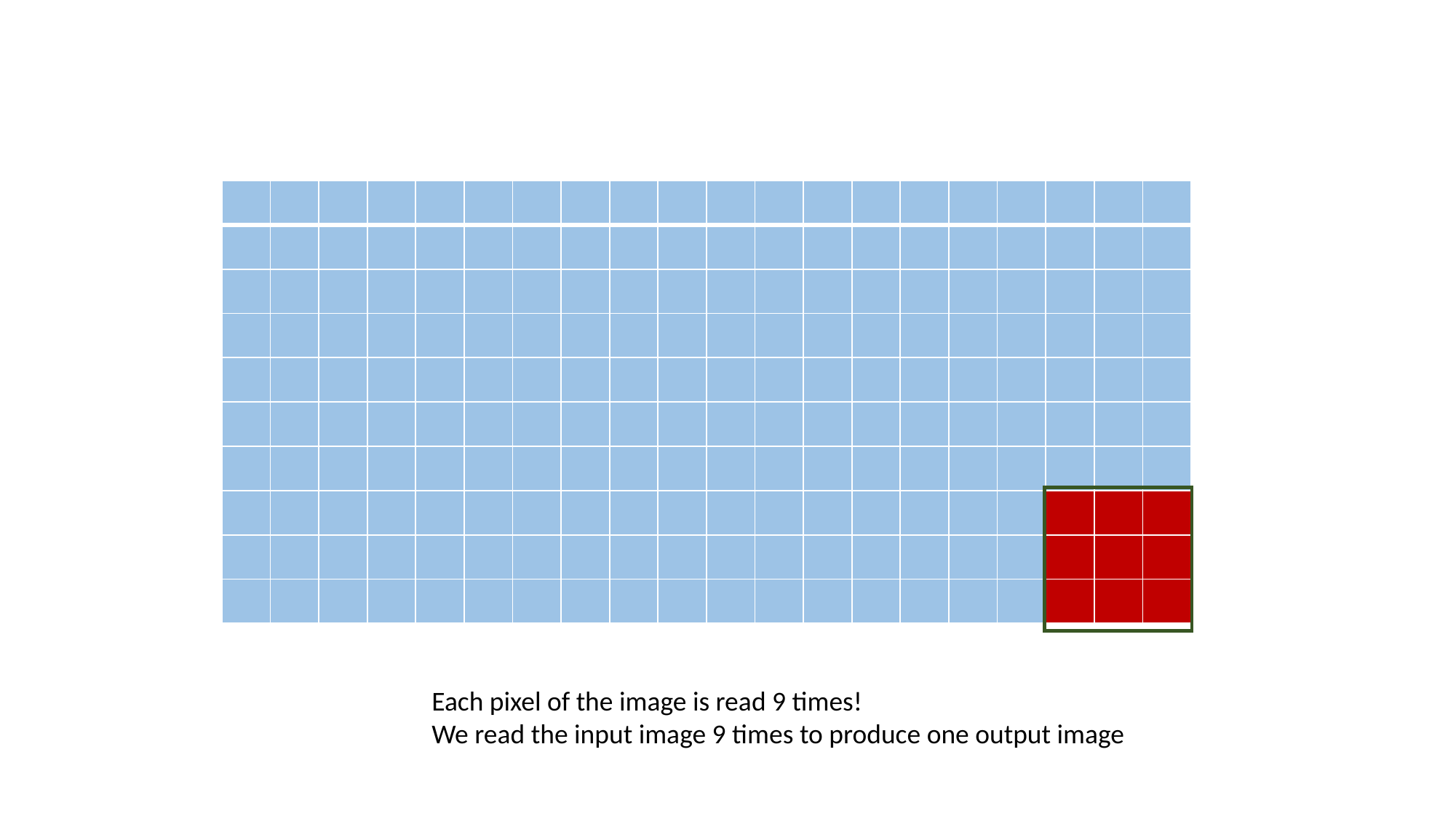

|  |  |  |  |  |  |  |  |  |  |  |  |  |  |  |  |  |  |  |  |
| --- | --- | --- | --- | --- | --- | --- | --- | --- | --- | --- | --- | --- | --- | --- | --- | --- | --- | --- | --- |
|  |  |  |  |  |  |  |  |  |  |  |  |  |  |  |  |  |  |  |  |
|  |  |  |  |  |  |  |  |  |  |  |  |  |  |  |  |  |  |  |  |
|  |  |  |  |  |  |  |  |  |  |  |  |  |  |  |  |  |  |  |  |
|  |  |  |  |  |  |  |  |  |  |  |  |  |  |  |  |  |  |  |  |
|  |  |  |  |  |  |  |  |  |  |  |  |  |  |  |  |  |  |  |  |
|  |  |  |  |  |  |  |  |  |  |  |  |  |  |  |  |  |  |  |  |
|  |  |  |  |  |  |  |  |  |  |  |  |  |  |  |  |  |  |  |  |
|  |  |  |  |  |  |  |  |  |  |  |  |  |  |  |  |  |  |  |  |
|  |  |  |  |  |  |  |  |  |  |  |  |  |  |  |  |  |  |  |  |

Each pixel of the image is read 9 times!
We read the input image 9 times to produce one output image